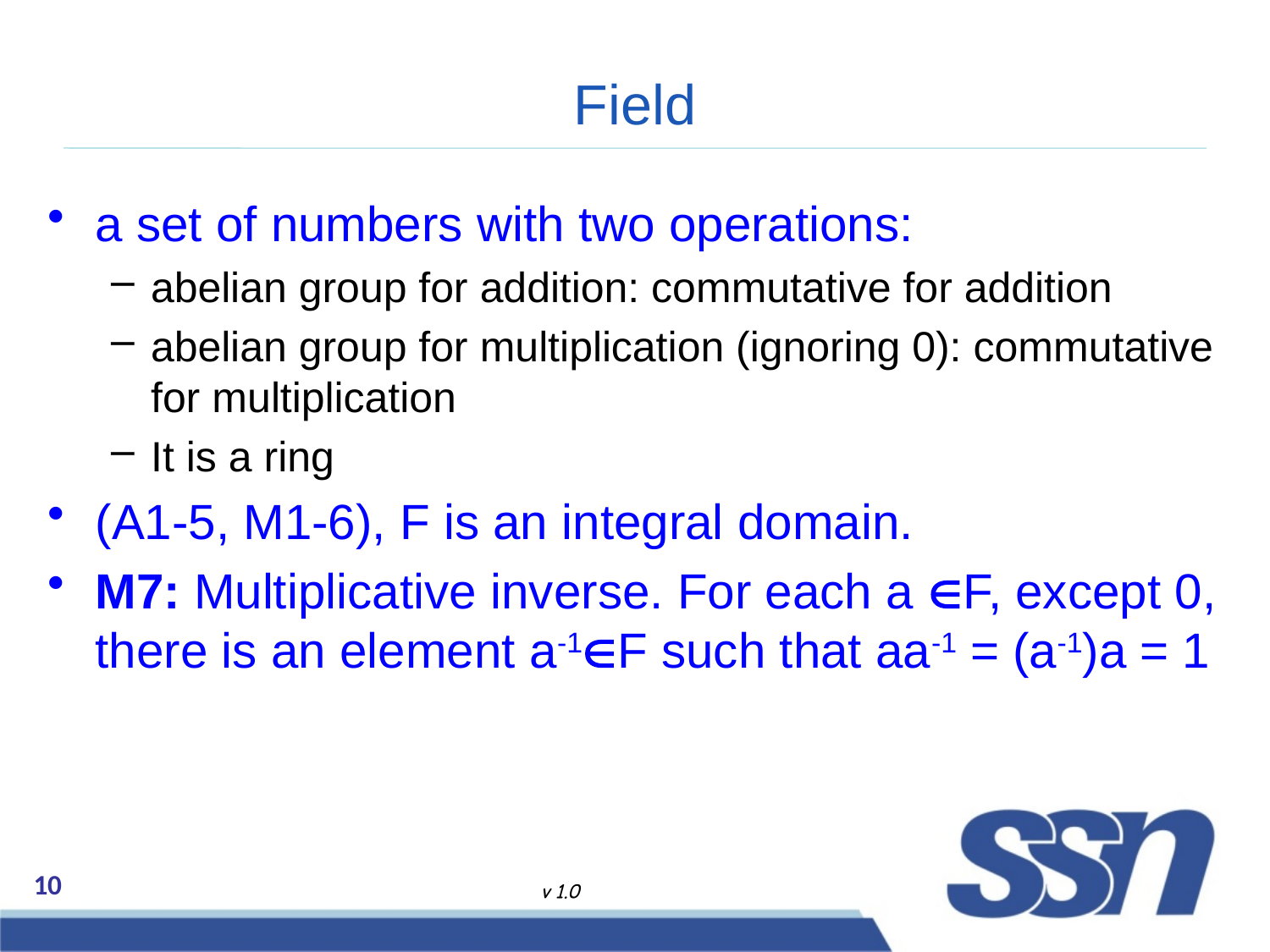

# Field
a set of numbers with two operations:
abelian group for addition: commutative for addition
abelian group for multiplication (ignoring 0): commutative for multiplication
It is a ring
(A1-5, M1-6), F is an integral domain.
M7: Multiplicative inverse. For each a ∈F, except 0, there is an element a-1∈F such that aa-1 = (a-1)a = 1